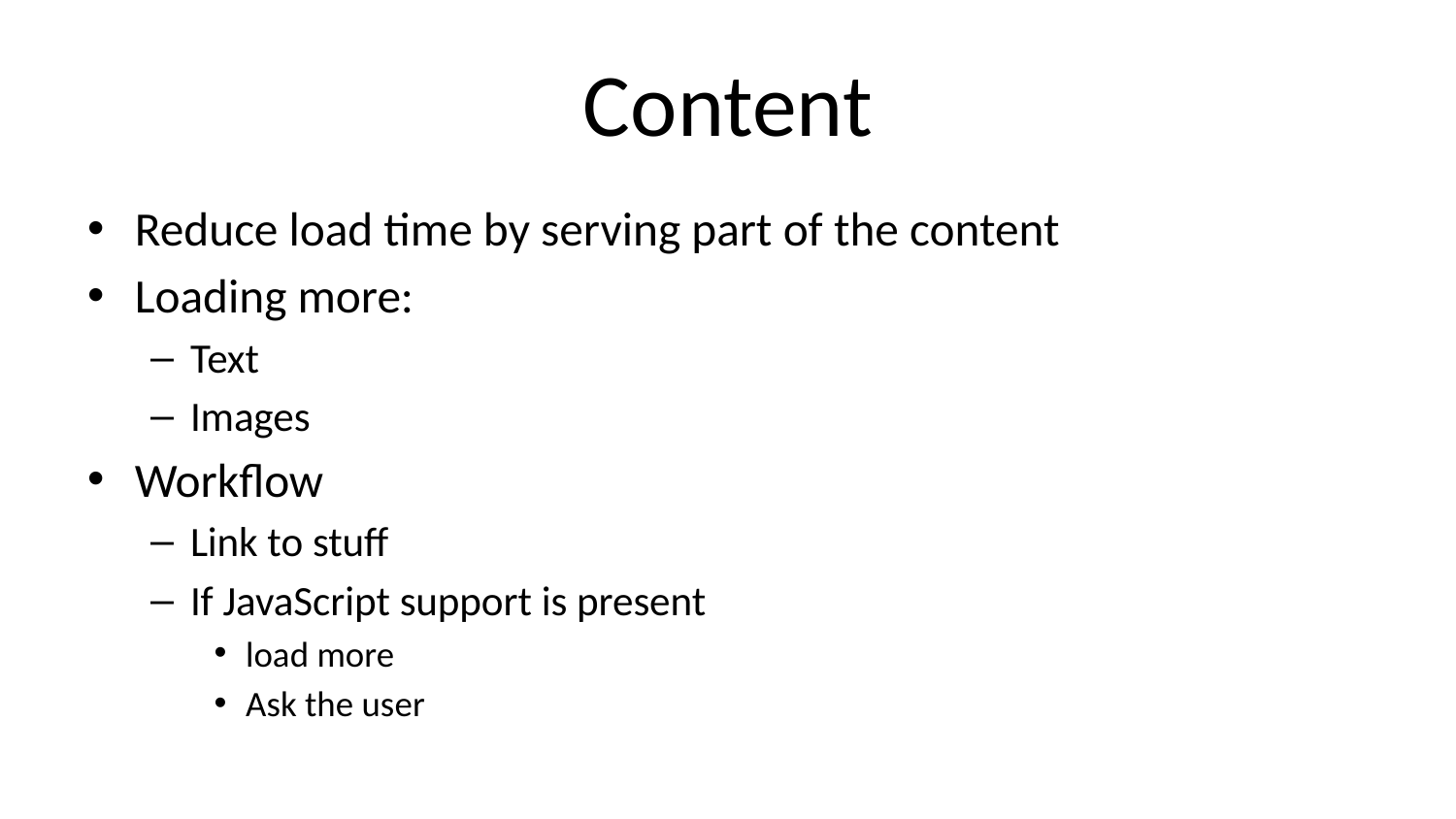

# Content
Reduce load time by serving part of the content
Loading more:
Text
Images
Workflow
Link to stuff
If JavaScript support is present
load more
Ask the user